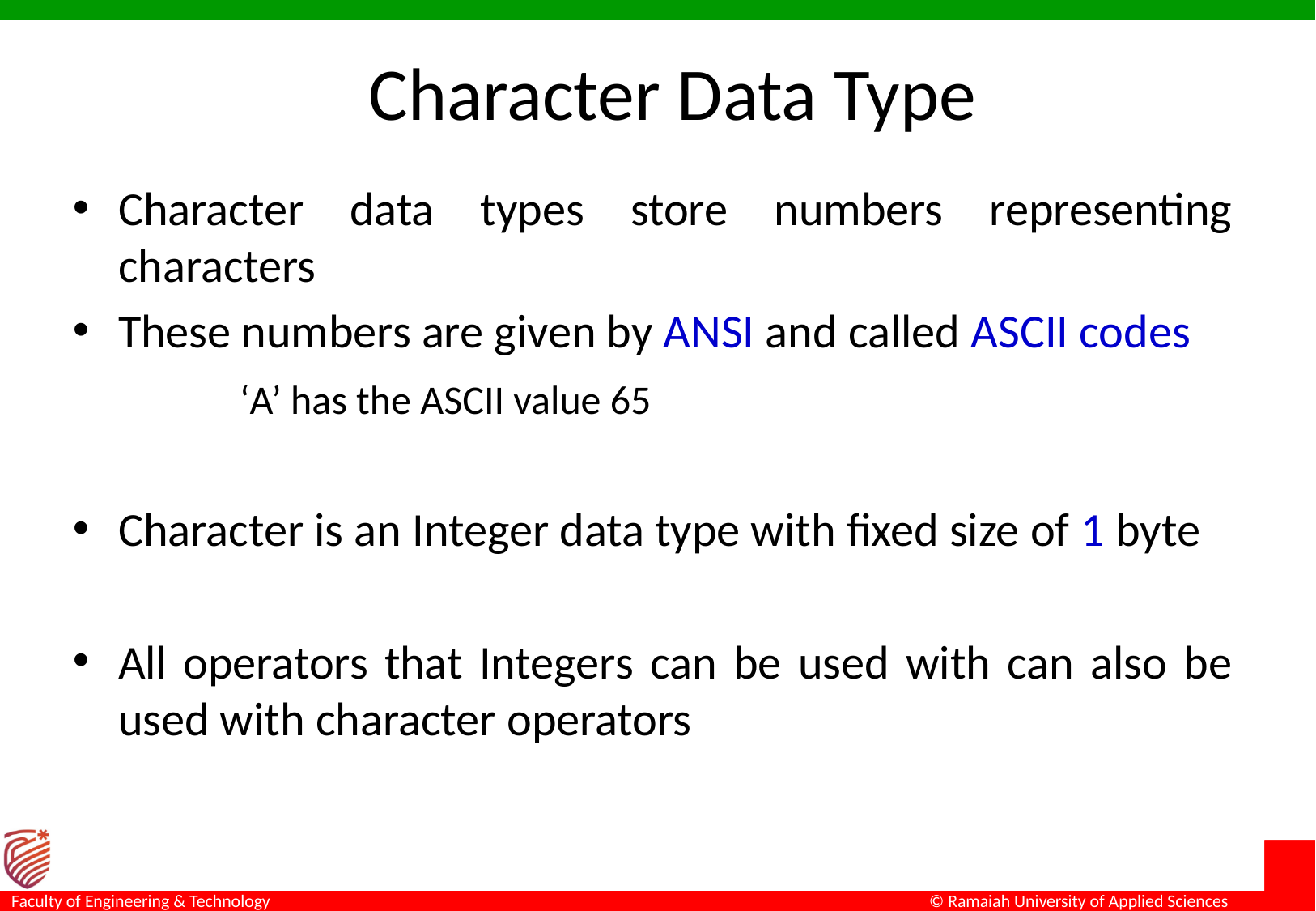

# Character Data Type
Character data types store numbers representing characters
These numbers are given by ANSI and called ASCII codes
		‘A’ has the ASCII value 65

Character is an Integer data type with fixed size of 1 byte

All operators that Integers can be used with can also be used with character operators